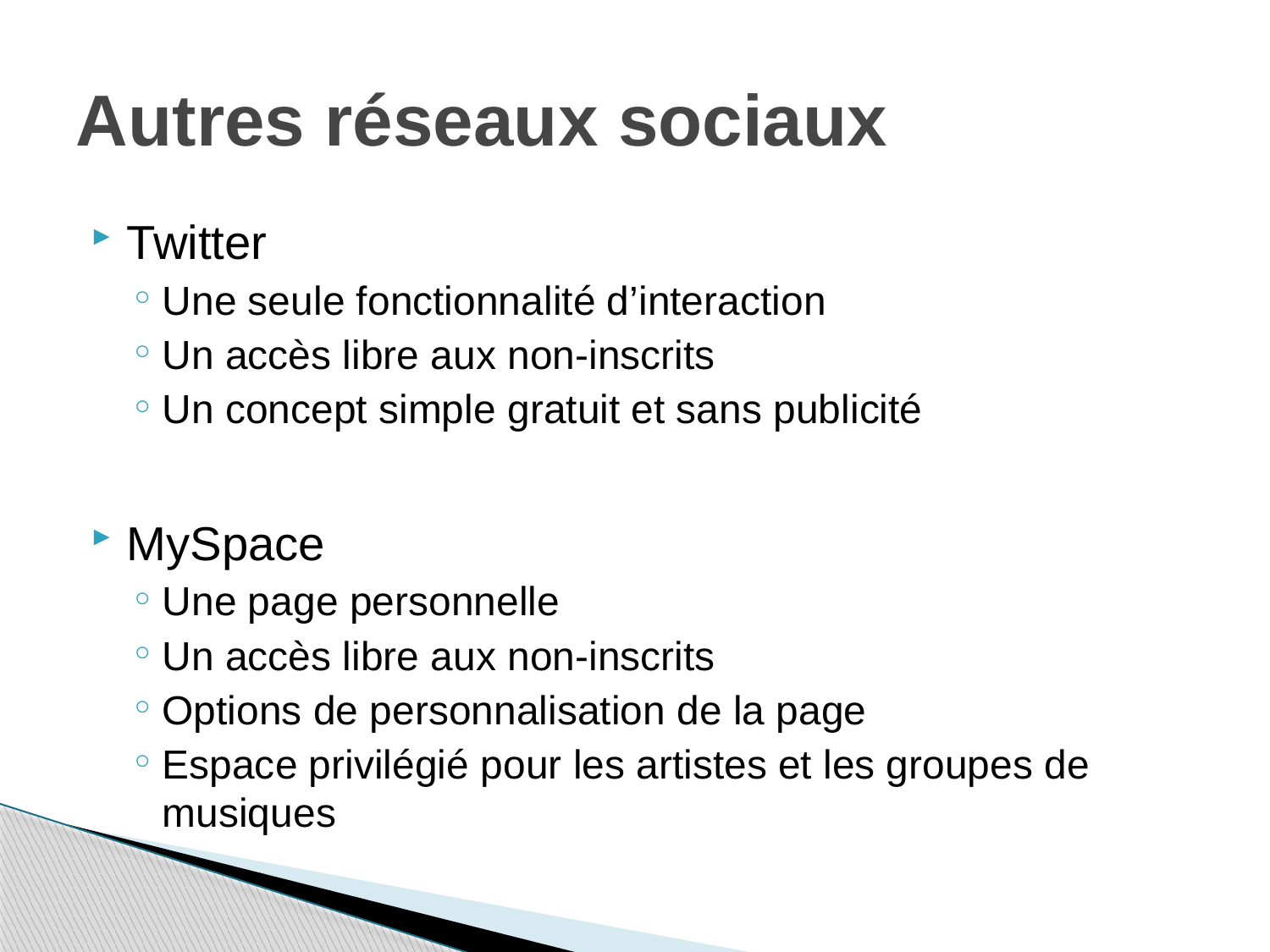

# Autres réseaux sociaux
Twitter
Une seule fonctionnalité d’interaction
Un accès libre aux non-inscrits
Un concept simple gratuit et sans publicité

MySpace
Une page personnelle
Un accès libre aux non-inscrits
Options de personnalisation de la page
Espace privilégié pour les artistes et les groupes de musiques